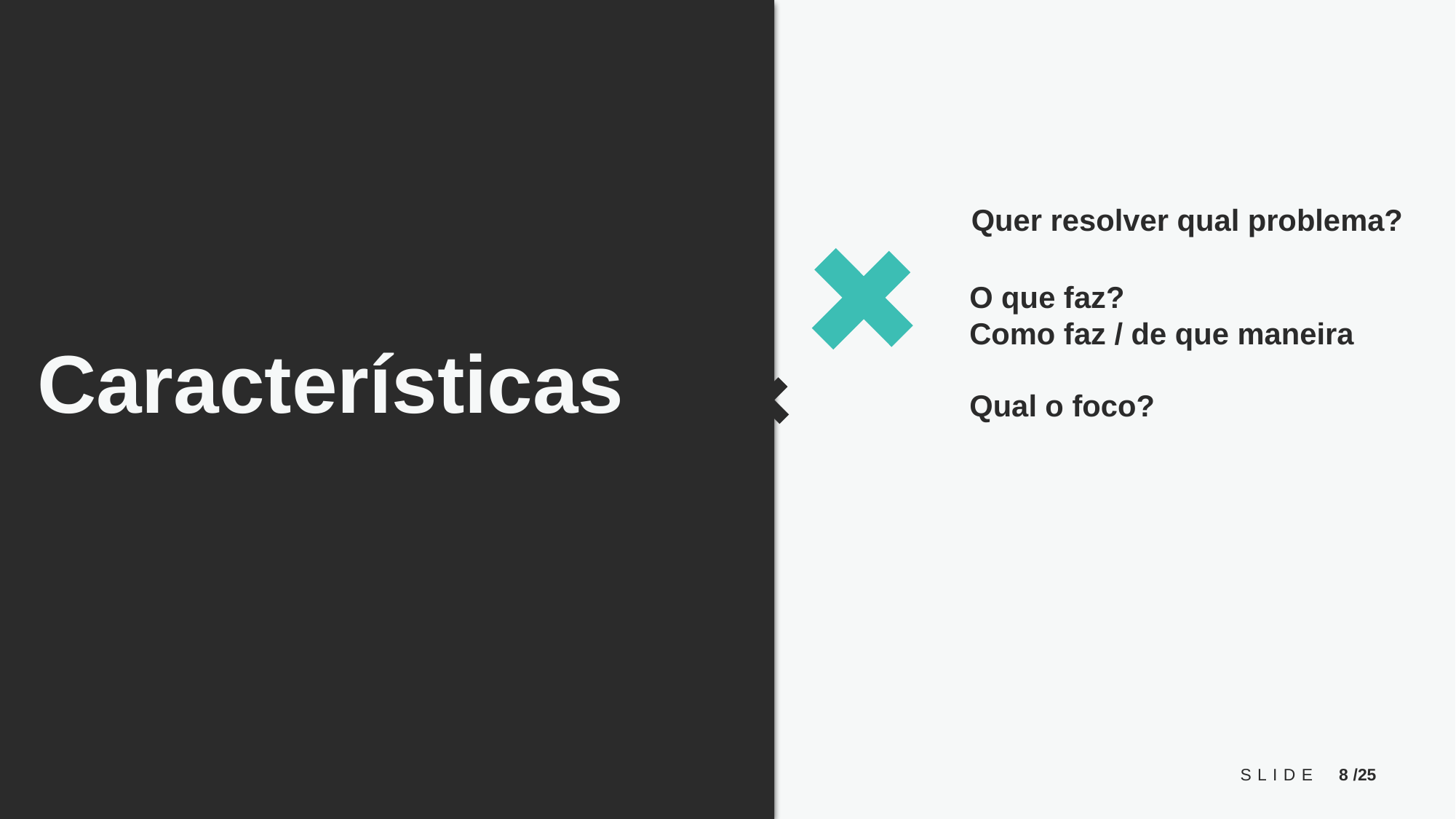

Quer resolver qual problema?
O que faz?
Como faz / de que maneira
Características
Qual o foco?

L
F
I
-[
]-

BY MIKOKIT